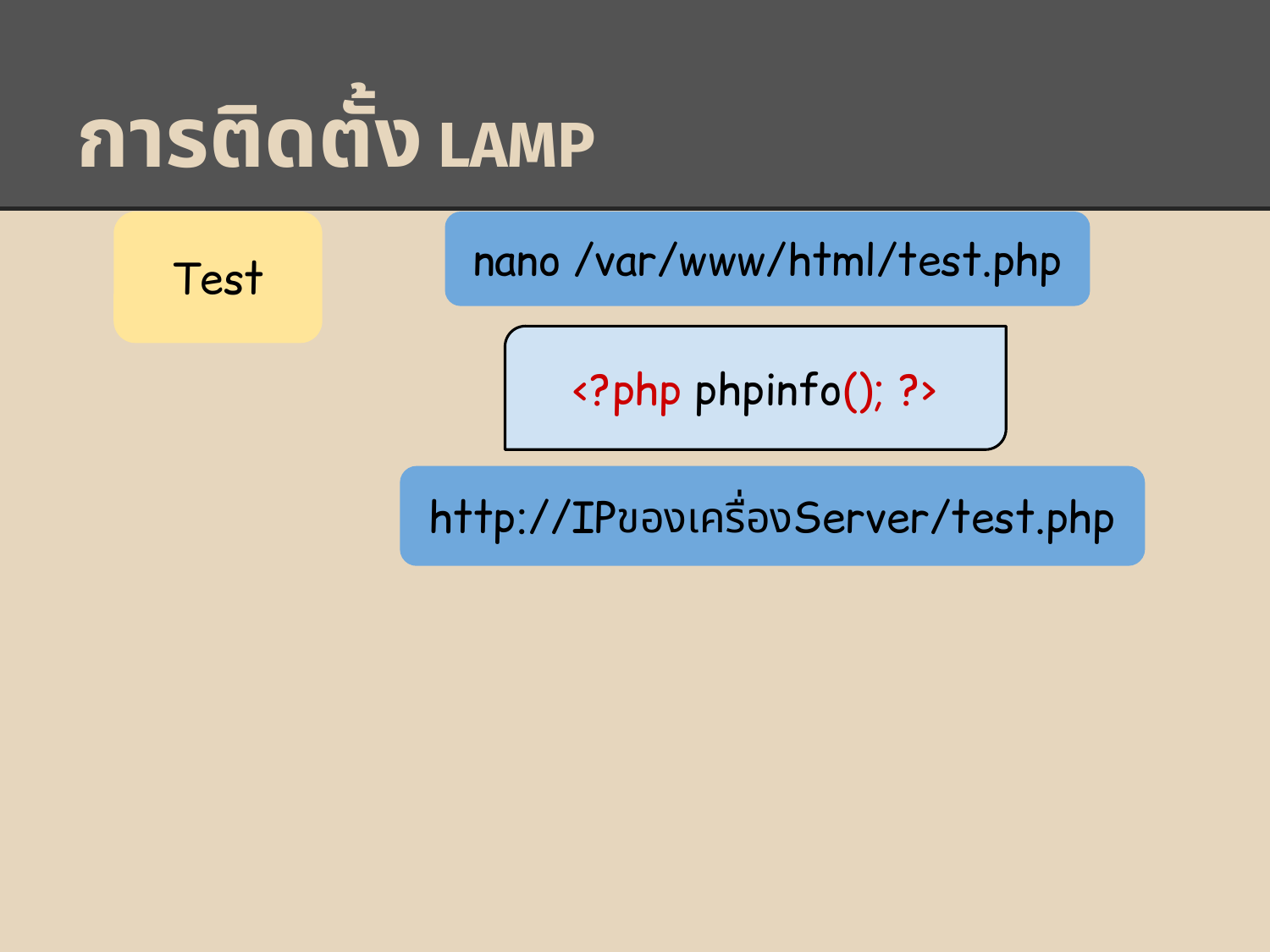

# การติดตั้ง LAMP
Test
nano /var/www/html/test.php
<?php phpinfo(); ?>
http://IPของเครื่องServer/test.php